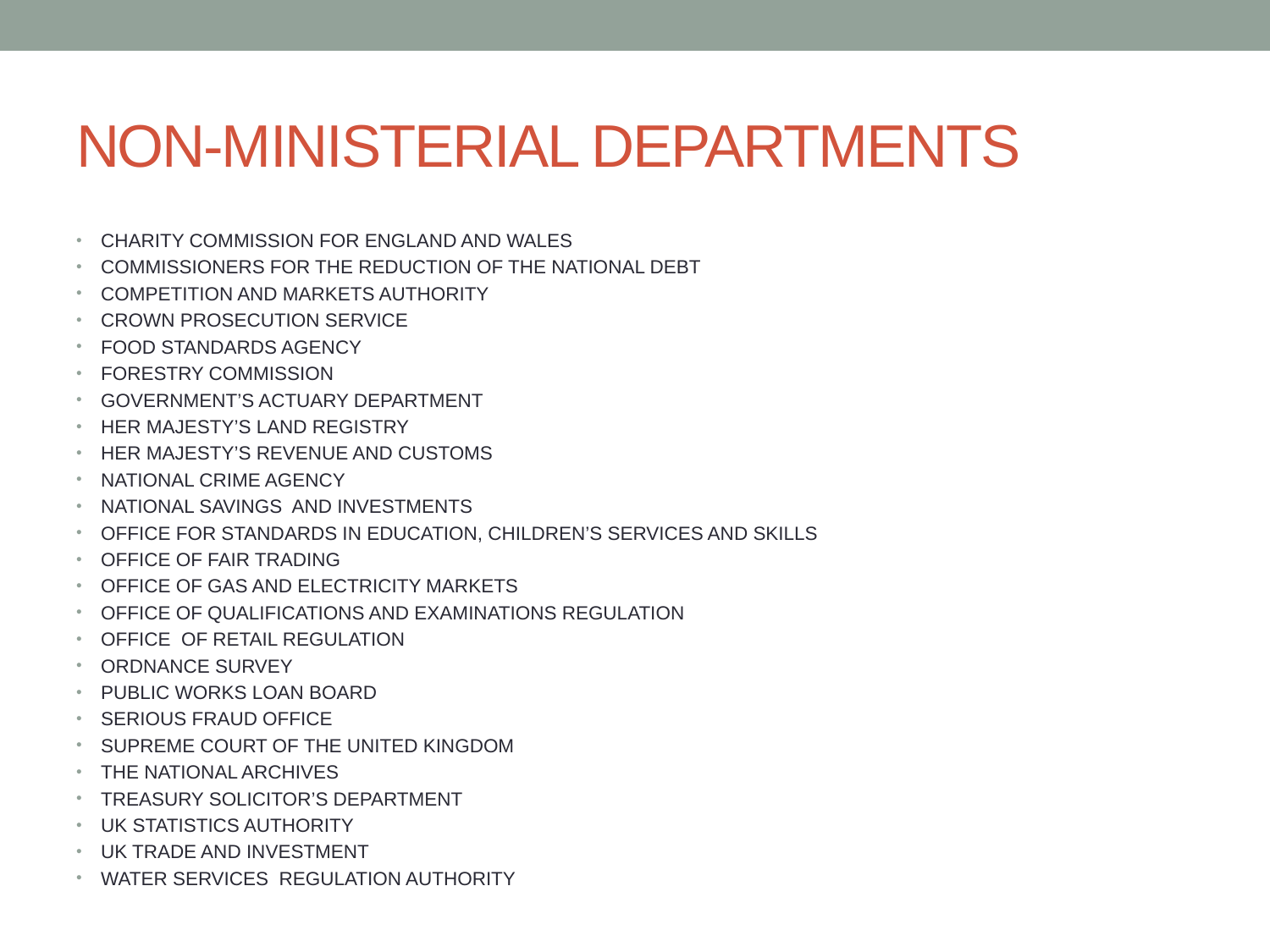

# NON-MINISTERIAL DEPARTMENTS
CHARITY COMMISSION FOR ENGLAND AND WALES
COMMISSIONERS FOR THE REDUCTION OF THE NATIONAL DEBT
COMPETITION AND MARKETS AUTHORITY
CROWN PROSECUTION SERVICE
FOOD STANDARDS AGENCY
FORESTRY COMMISSION
GOVERNMENT’S ACTUARY DEPARTMENT
HER MAJESTY’S LAND REGISTRY
HER MAJESTY’S REVENUE AND CUSTOMS
NATIONAL CRIME AGENCY
NATIONAL SAVINGS  AND INVESTMENTS
OFFICE FOR STANDARDS IN EDUCATION, CHILDREN’S SERVICES AND SKILLS
OFFICE OF FAIR TRADING
OFFICE OF GAS AND ELECTRICITY MARKETS
OFFICE OF QUALIFICATIONS AND EXAMINATIONS REGULATION
OFFICE  OF RETAIL REGULATION
ORDNANCE SURVEY
PUBLIC WORKS LOAN BOARD
SERIOUS FRAUD OFFICE
SUPREME COURT OF THE UNITED KINGDOM
THE NATIONAL ARCHIVES
TREASURY SOLICITOR’S DEPARTMENT
UK STATISTICS AUTHORITY
UK TRADE AND INVESTMENT
WATER SERVICES  REGULATION AUTHORITY